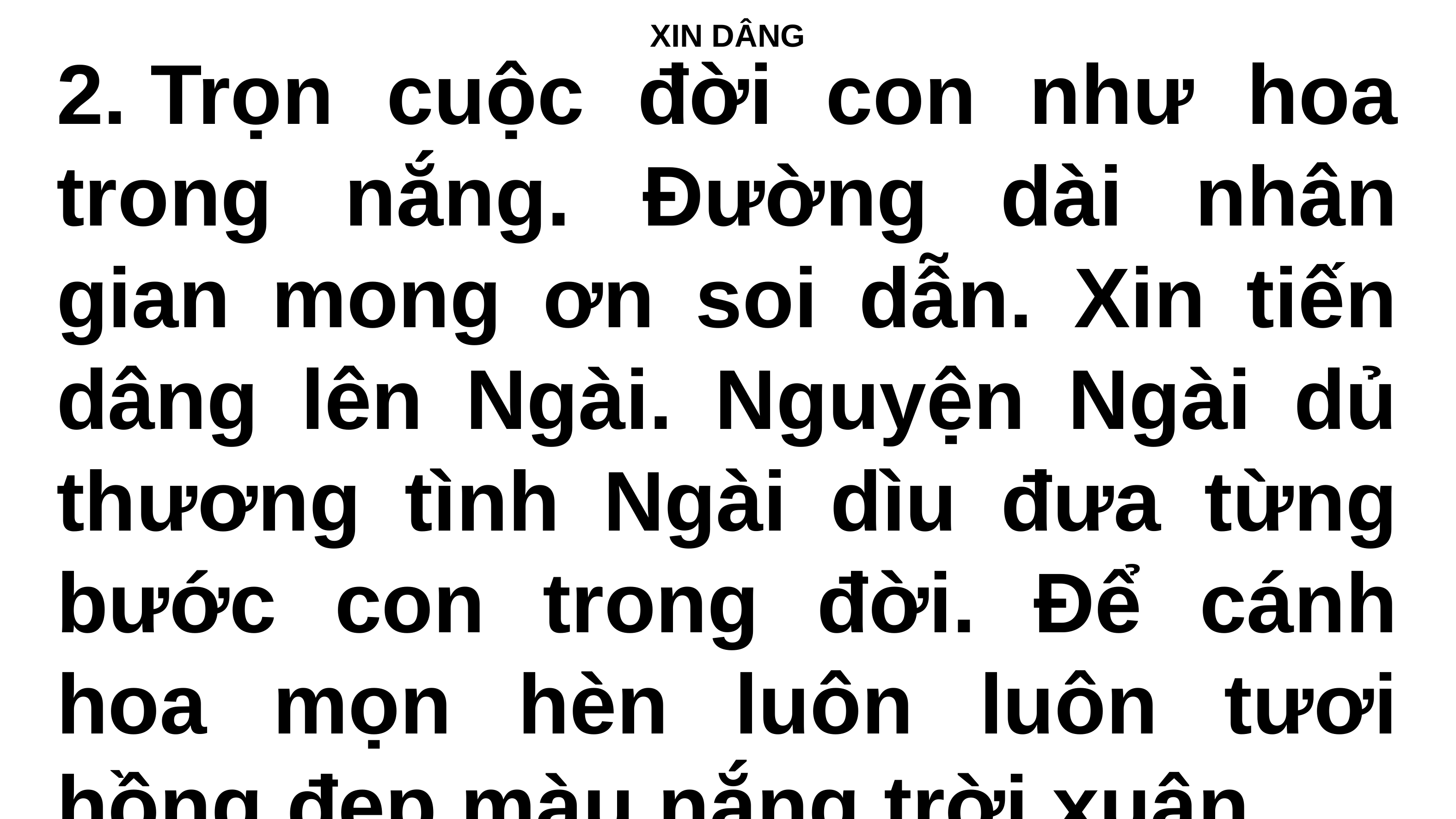

XIN DÂNG
2. Trọn cuộc đời con như hoa trong nắng. Đường dài nhân gian mong ơn soi dẫn. Xin tiến dâng lên Ngài. Nguyện Ngài dủ thương tình Ngài dìu đưa từng bước con trong đời. Để cánh hoa mọn hèn luôn luôn tươi hồng đẹp màu nắng trời xuân.